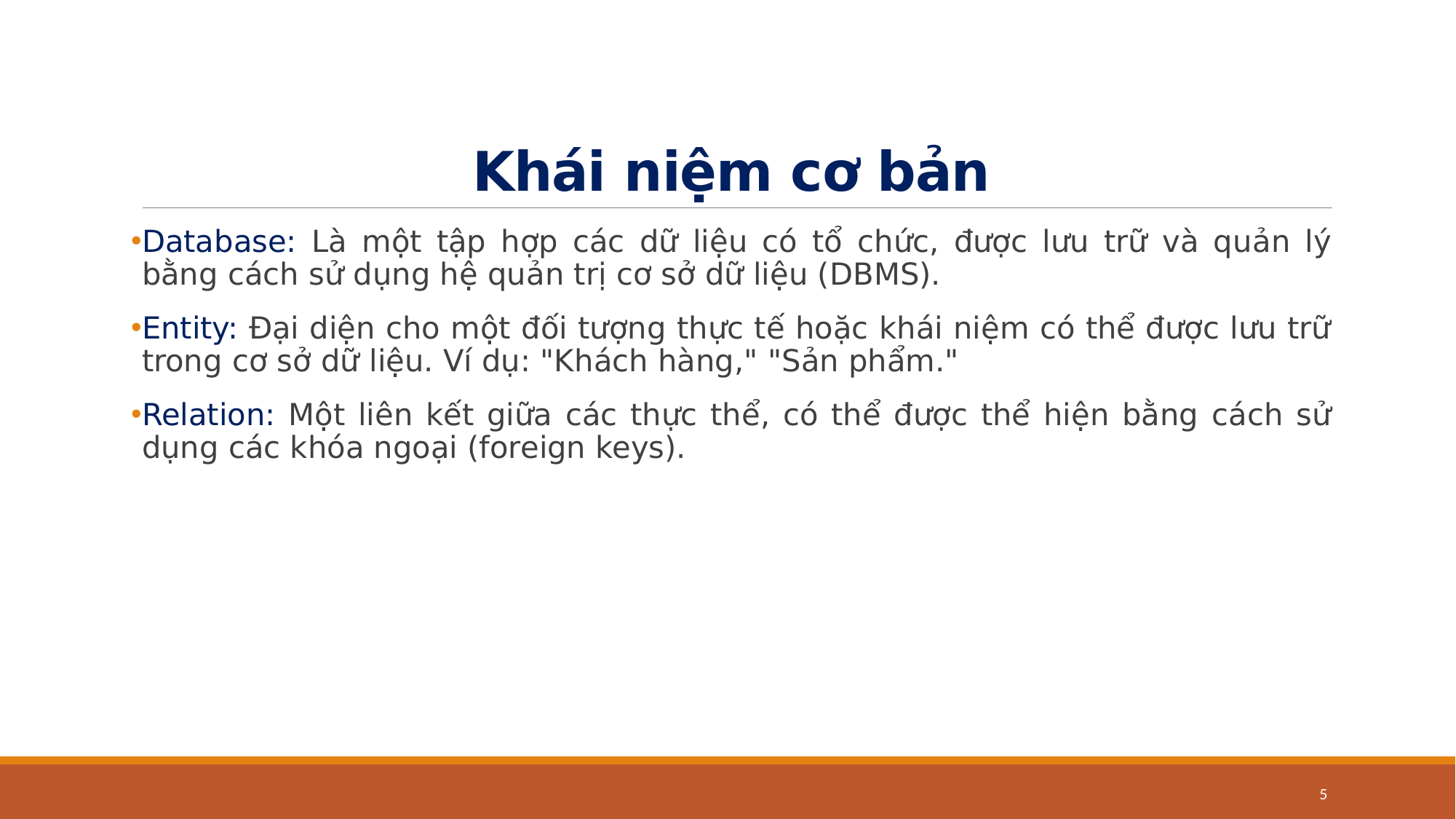

# Khái niệm cơ bản
Database: Là một tập hợp các dữ liệu có tổ chức, được lưu trữ và quản lý bằng cách sử dụng hệ quản trị cơ sở dữ liệu (DBMS).
Entity: Đại diện cho một đối tượng thực tế hoặc khái niệm có thể được lưu trữ trong cơ sở dữ liệu. Ví dụ: "Khách hàng," "Sản phẩm."
Relation: Một liên kết giữa các thực thể, có thể được thể hiện bằng cách sử dụng các khóa ngoại (foreign keys).
5